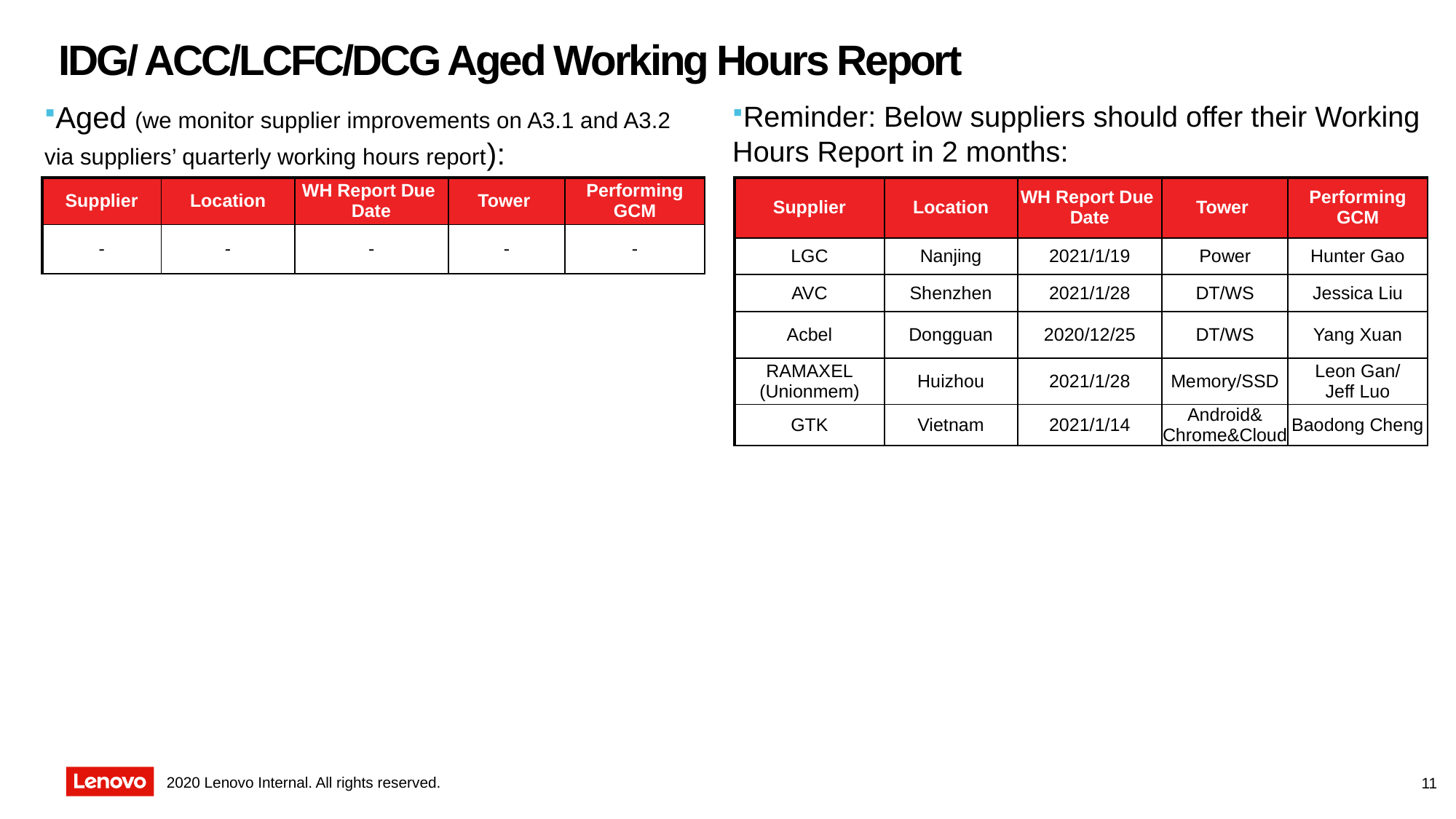

# IDG/ ACC/LCFC/DCG Aged Working Hours Report
Aged (we monitor supplier improvements on A3.1 and A3.2 via suppliers’ quarterly working hours report):
Reminder: Below suppliers should offer their Working Hours Report in 2 months:
| Supplier | Location | WH Report Due Date | Tower | Performing GCM |
| --- | --- | --- | --- | --- |
| - | - | - | - | - |
| Supplier | Location | WH Report Due Date | Tower | Performing GCM |
| --- | --- | --- | --- | --- |
| LGC | Nanjing | 2021/1/19 | Power | Hunter Gao |
| AVC | Shenzhen | 2021/1/28 | DT/WS | Jessica Liu |
| Acbel | Dongguan | 2020/12/25 | DT/WS | Yang Xuan |
| RAMAXEL (Unionmem) | Huizhou | 2021/1/28 | Memory/SSD | Leon Gan/ Jeff Luo |
| GTK | Vietnam | 2021/1/14 | Android& Chrome&Cloud | Baodong Cheng |
11